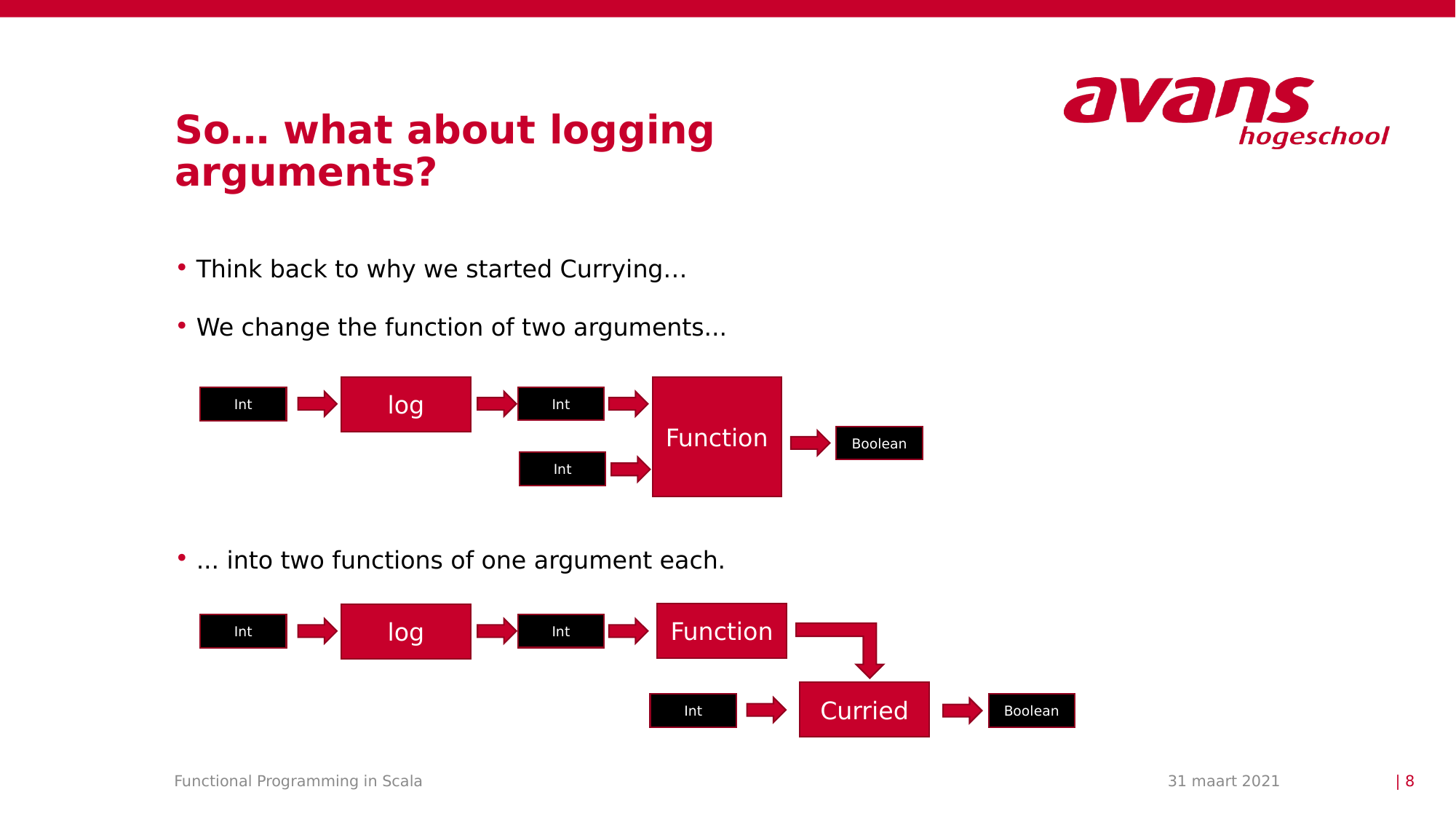

# So… what about logging arguments?
Think back to why we started Currying…

We change the function of two arguments...

... into two functions of one argument each.
Function
log
Int
Int

Boolean

Int

Function
log
Int
Int

Curried
Int
Boolean

31 maart 2021
| 8